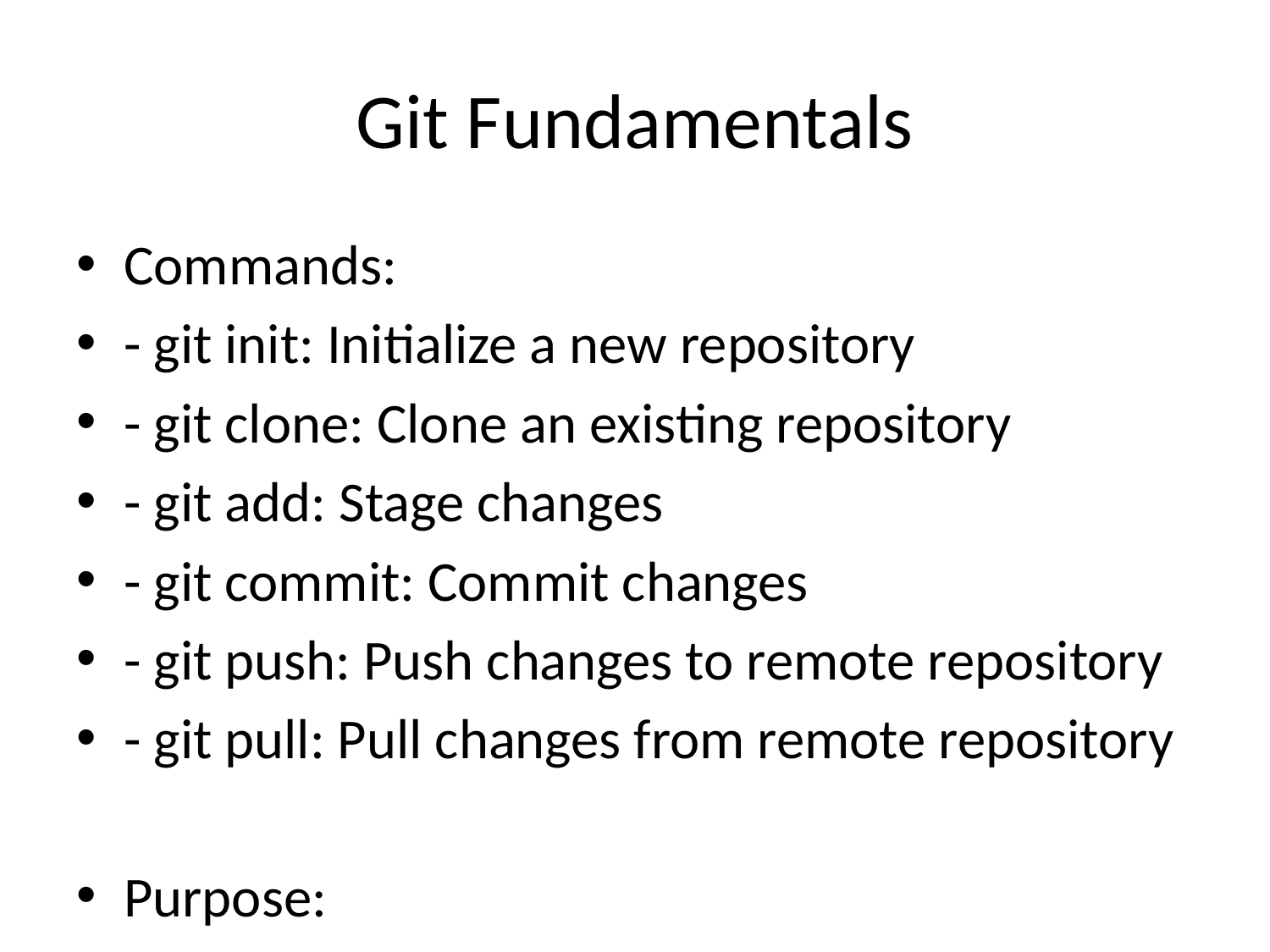

# Git Fundamentals
Commands:
- git init: Initialize a new repository
- git clone: Clone an existing repository
- git add: Stage changes
- git commit: Commit changes
- git push: Push changes to remote repository
- git pull: Pull changes from remote repository

Purpose:
- Manages version control locally and remotely.